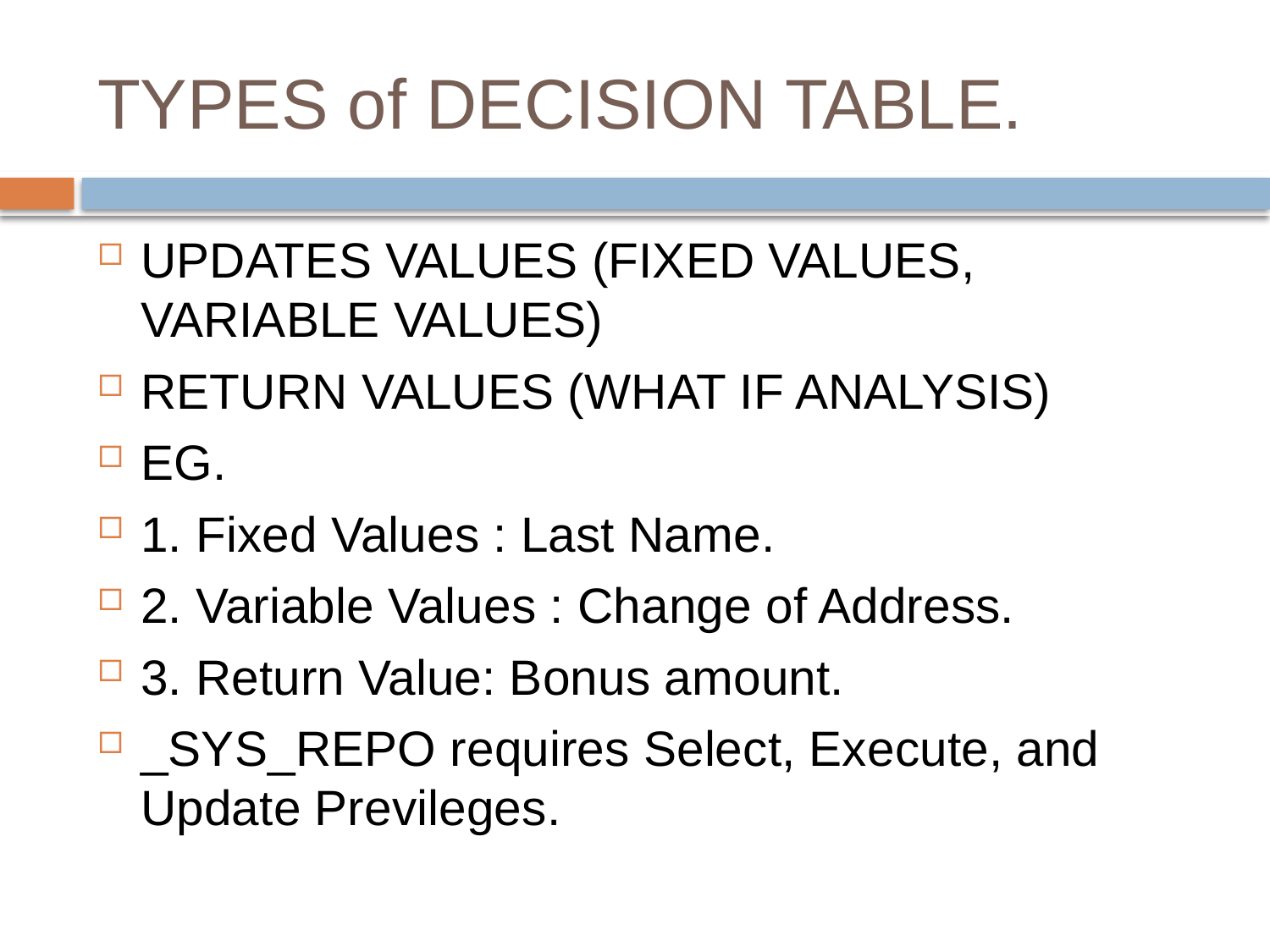

# TYPES of DECISION TABLE.
UPDATES VALUES (FIXED VALUES, VARIABLE VALUES)
RETURN VALUES (WHAT IF ANALYSIS)
EG.
1. Fixed Values : Last Name.
2. Variable Values : Change of Address.
3. Return Value: Bonus amount.
_SYS_REPO requires Select, Execute, and Update Previleges.